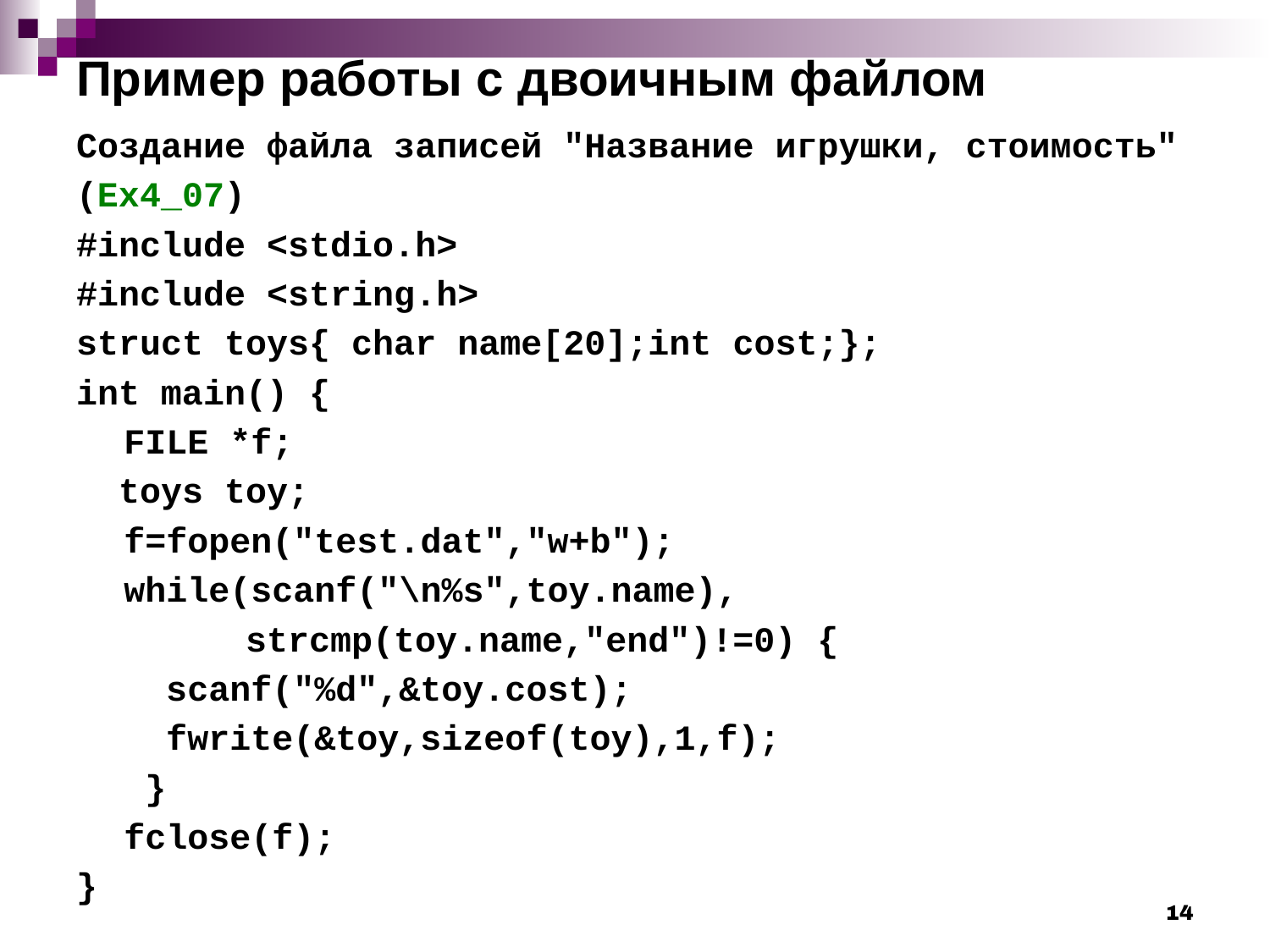

# Пример работы с двоичным файлом
Создание файла записей "Название игрушки, стоимость"
(Ex4_07)
#include <stdio.h>
#include <string.h>
struct toys{ char name[20];int cost;};
int main() {
	FILE *f;
  toys toy;
	f=fopen("test.dat","w+b");
	while(scanf("\n%s",toy.name),
        strcmp(toy.name,"end")!=0) {
	  scanf("%d",&toy.cost);
	  fwrite(&toy,sizeof(toy),1,f);
	 }
	fclose(f);
}
14